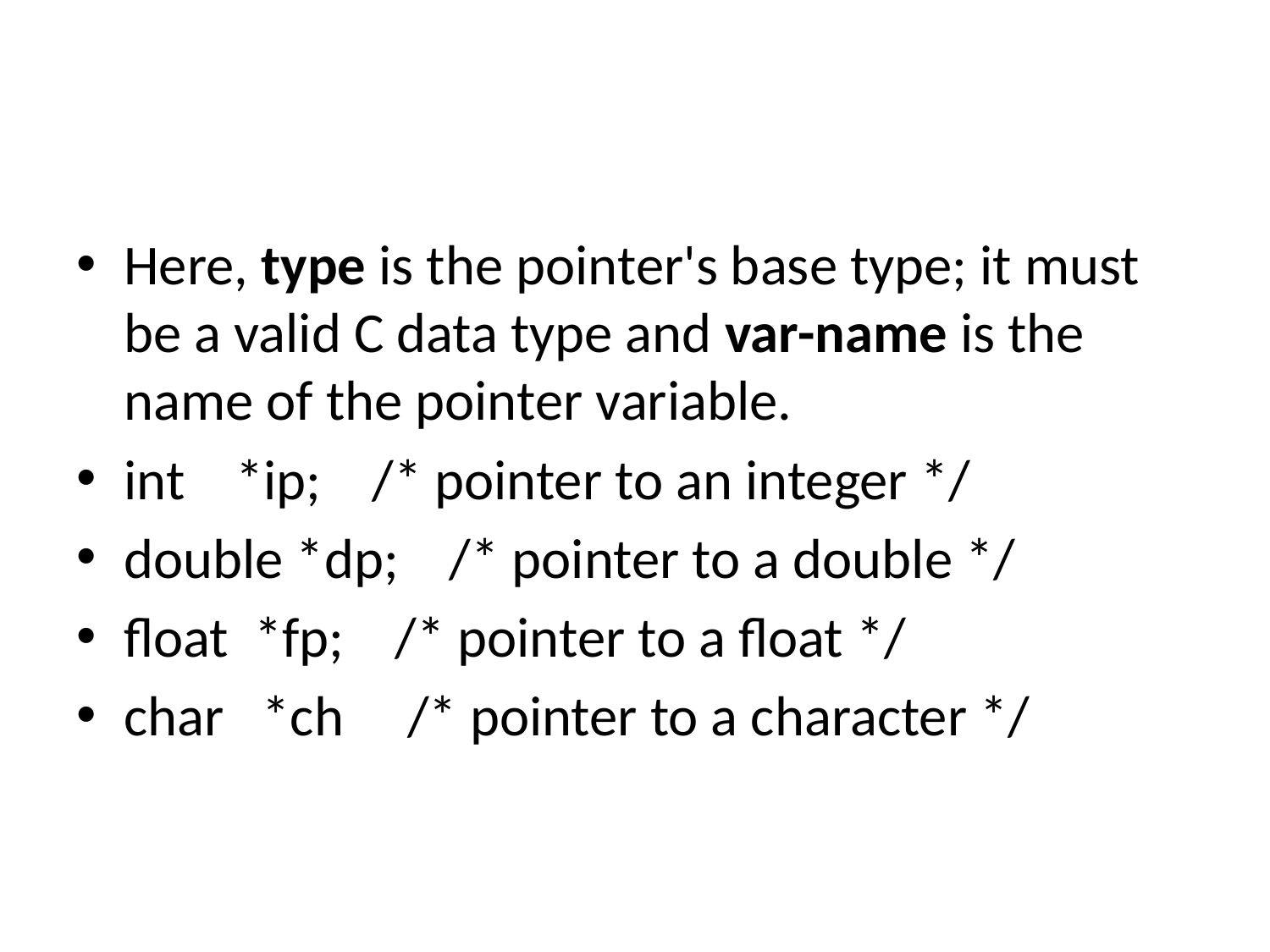

#
Here, type is the pointer's base type; it must be a valid C data type and var-name is the name of the pointer variable.
int    *ip;    /* pointer to an integer */
double *dp;    /* pointer to a double */
float  *fp;    /* pointer to a float */
char   *ch     /* pointer to a character */